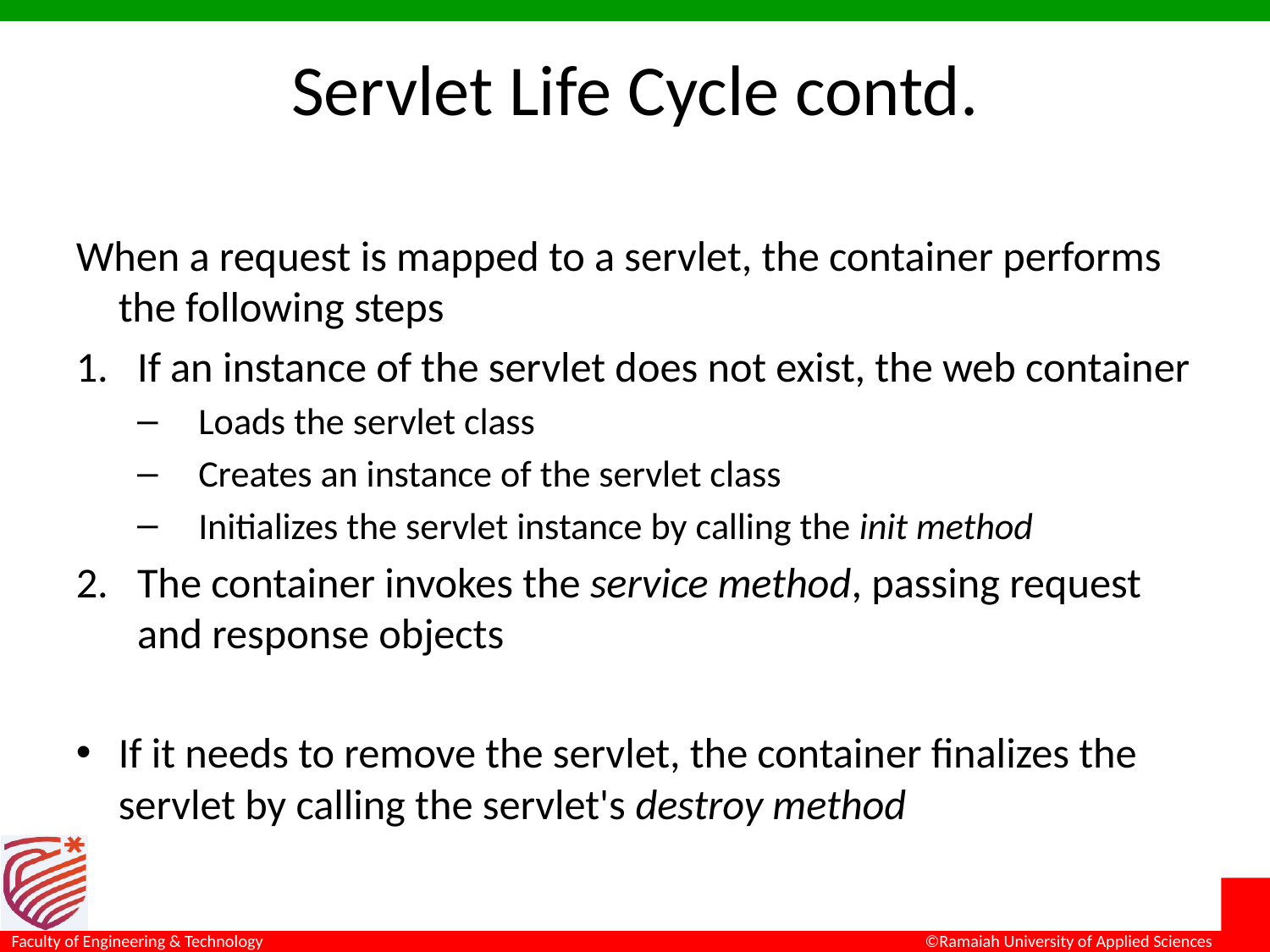

# Servlet Life Cycle contd.
When a request is mapped to a servlet, the container performs the following steps
If an instance of the servlet does not exist, the web container
Loads the servlet class
Creates an instance of the servlet class
Initializes the servlet instance by calling the init method
The container invokes the service method, passing request and response objects

If it needs to remove the servlet, the container finalizes the servlet by calling the servlet's destroy method